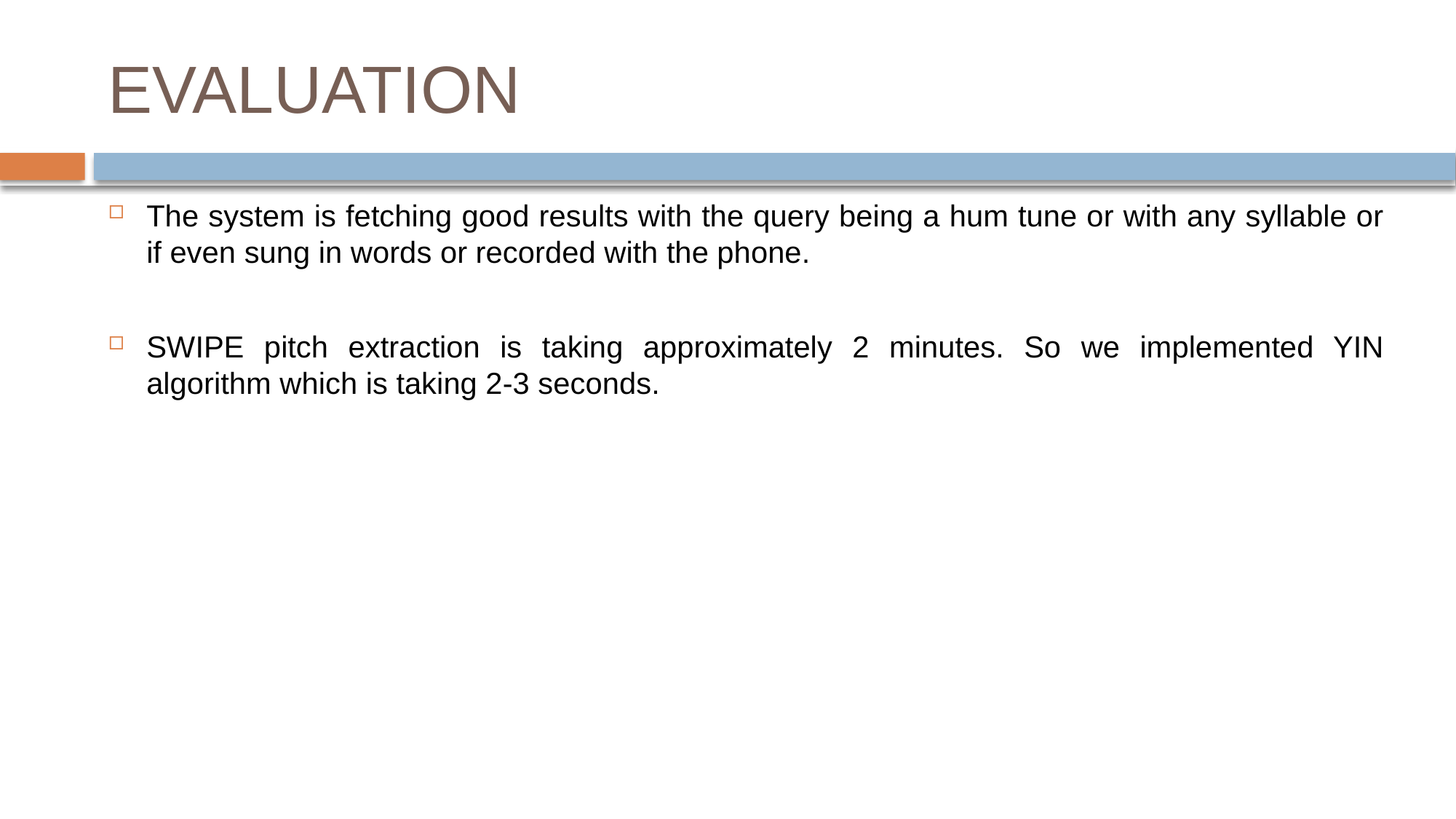

# EVALUATION
The system is fetching good results with the query being a hum tune or with any syllable or if even sung in words or recorded with the phone.

SWIPE pitch extraction is taking approximately 2 minutes. So we implemented YIN algorithm which is taking 2-3 seconds.